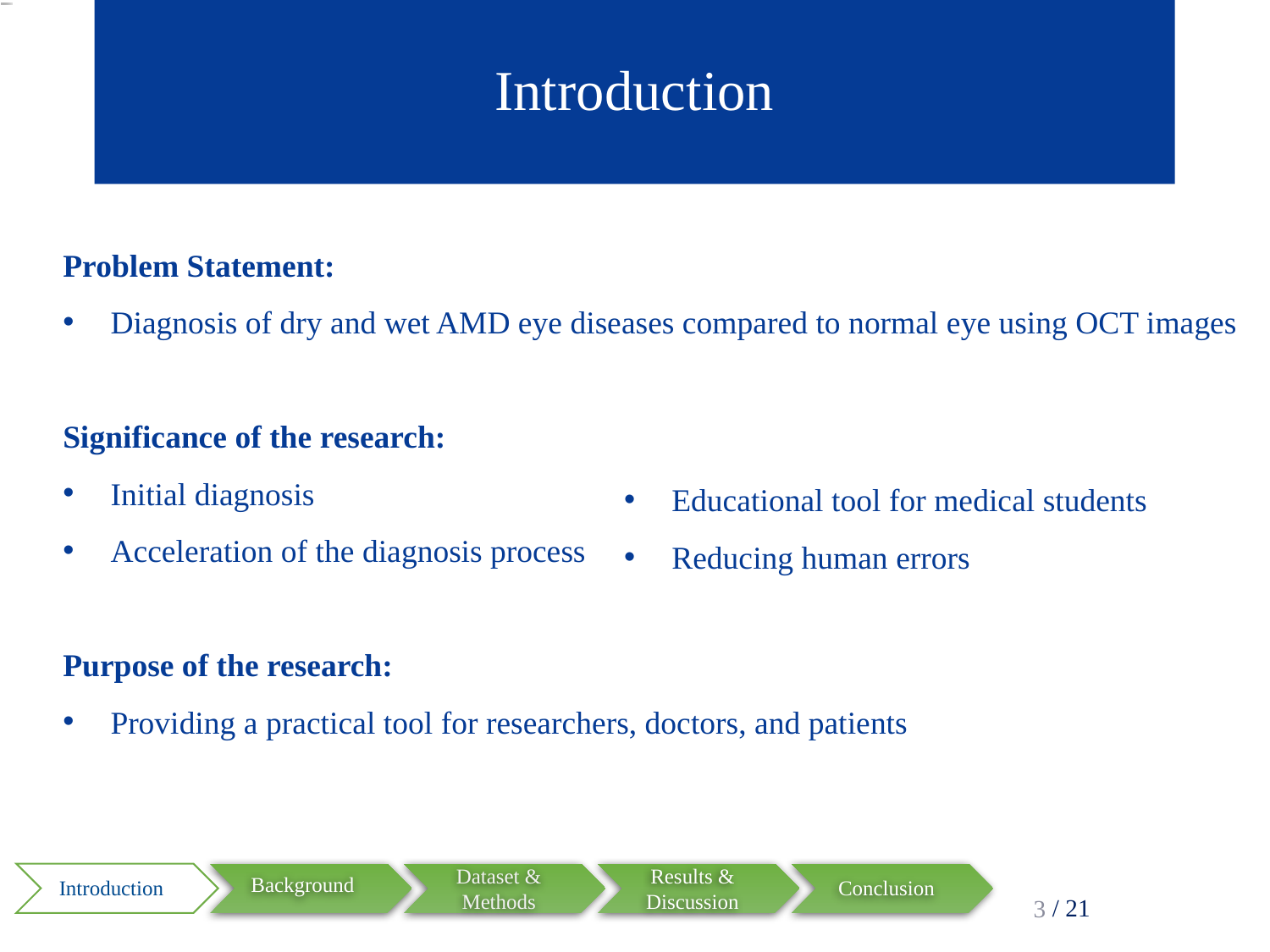

# Introduction
Problem Statement:
Diagnosis of dry and wet AMD eye diseases compared to normal eye using OCT images

Significance of the research:
Initial diagnosis
Acceleration of the diagnosis process

Purpose of the research:
Providing a practical tool for researchers, doctors, and patients
Educational tool for medical students
Reducing human errors
Results & Discussion

Dataset & Methods

Introduction

Background

Conclusion
3